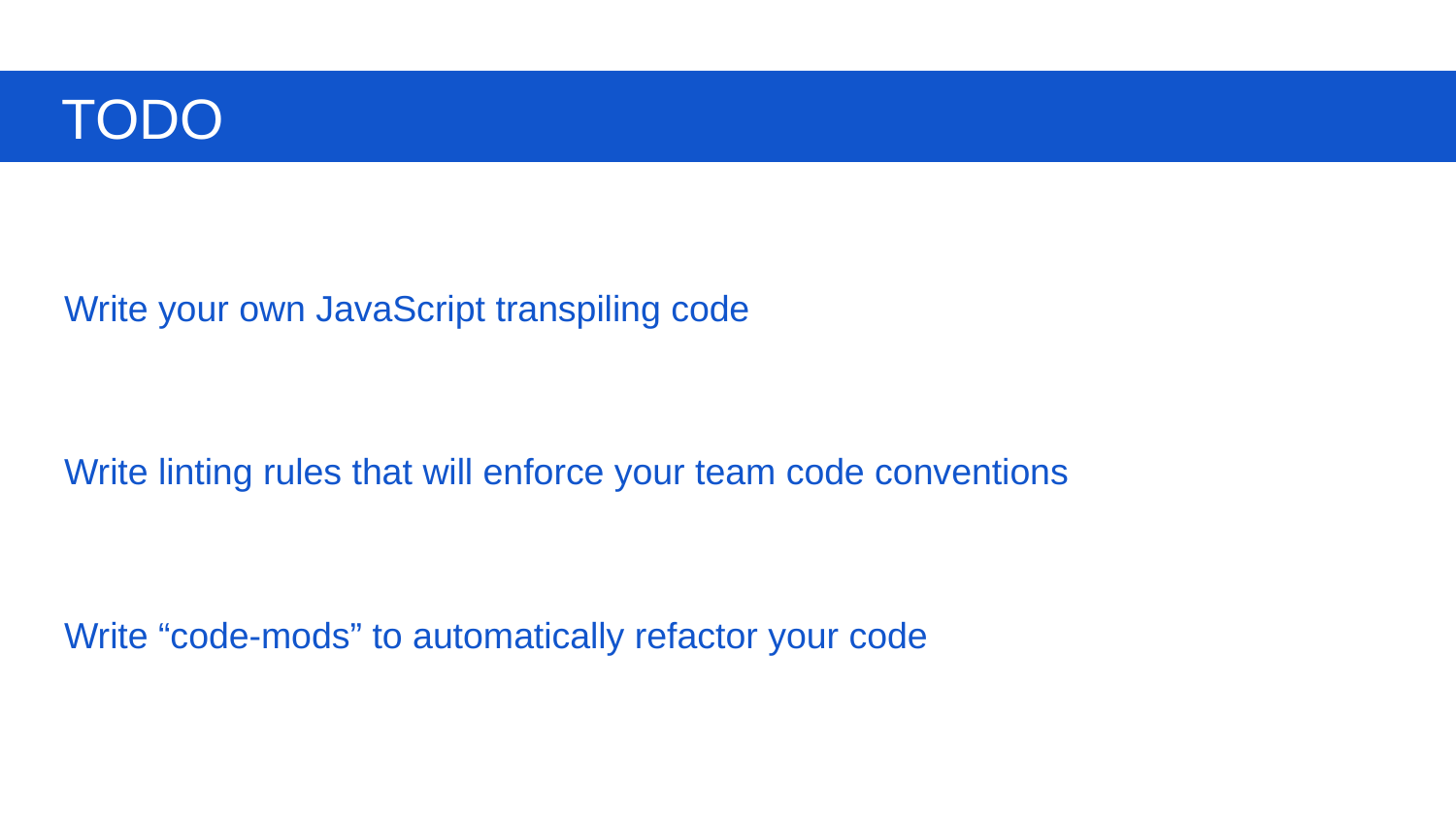

TODO
Write your own JavaScript transpiling code
Write linting rules that will enforce your team code conventions
Write “code-mods” to automatically refactor your code